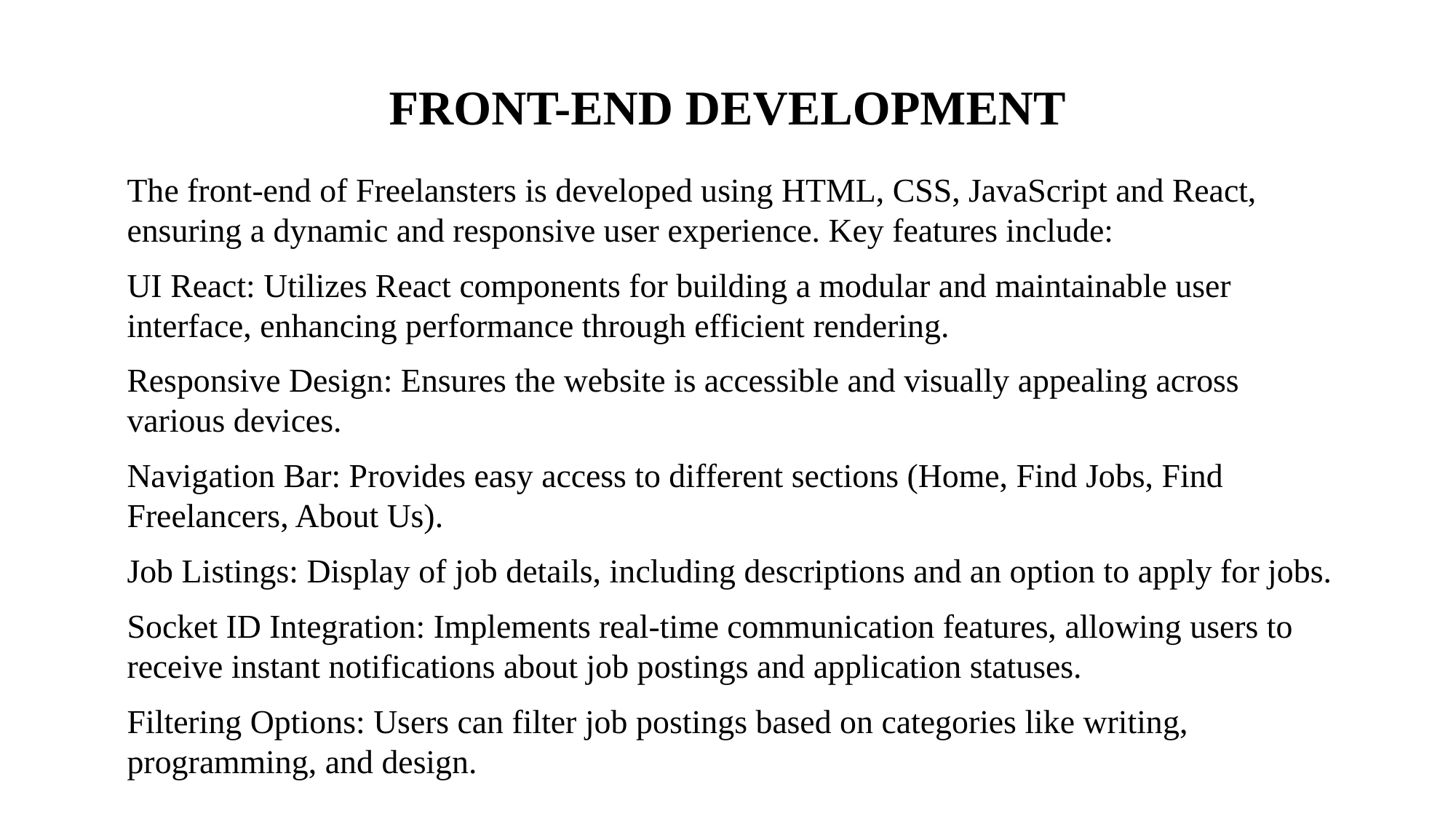

# FRONT-END DEVELOPMENT
The front-end of Freelansters is developed using HTML, CSS, JavaScript and React, ensuring a dynamic and responsive user experience. Key features include:
UI React: Utilizes React components for building a modular and maintainable user interface, enhancing performance through efficient rendering.
Responsive Design: Ensures the website is accessible and visually appealing across various devices.
Navigation Bar: Provides easy access to different sections (Home, Find Jobs, Find Freelancers, About Us).
Job Listings: Display of job details, including descriptions and an option to apply for jobs.
Socket ID Integration: Implements real-time communication features, allowing users to receive instant notifications about job postings and application statuses.
Filtering Options: Users can filter job postings based on categories like writing, programming, and design.